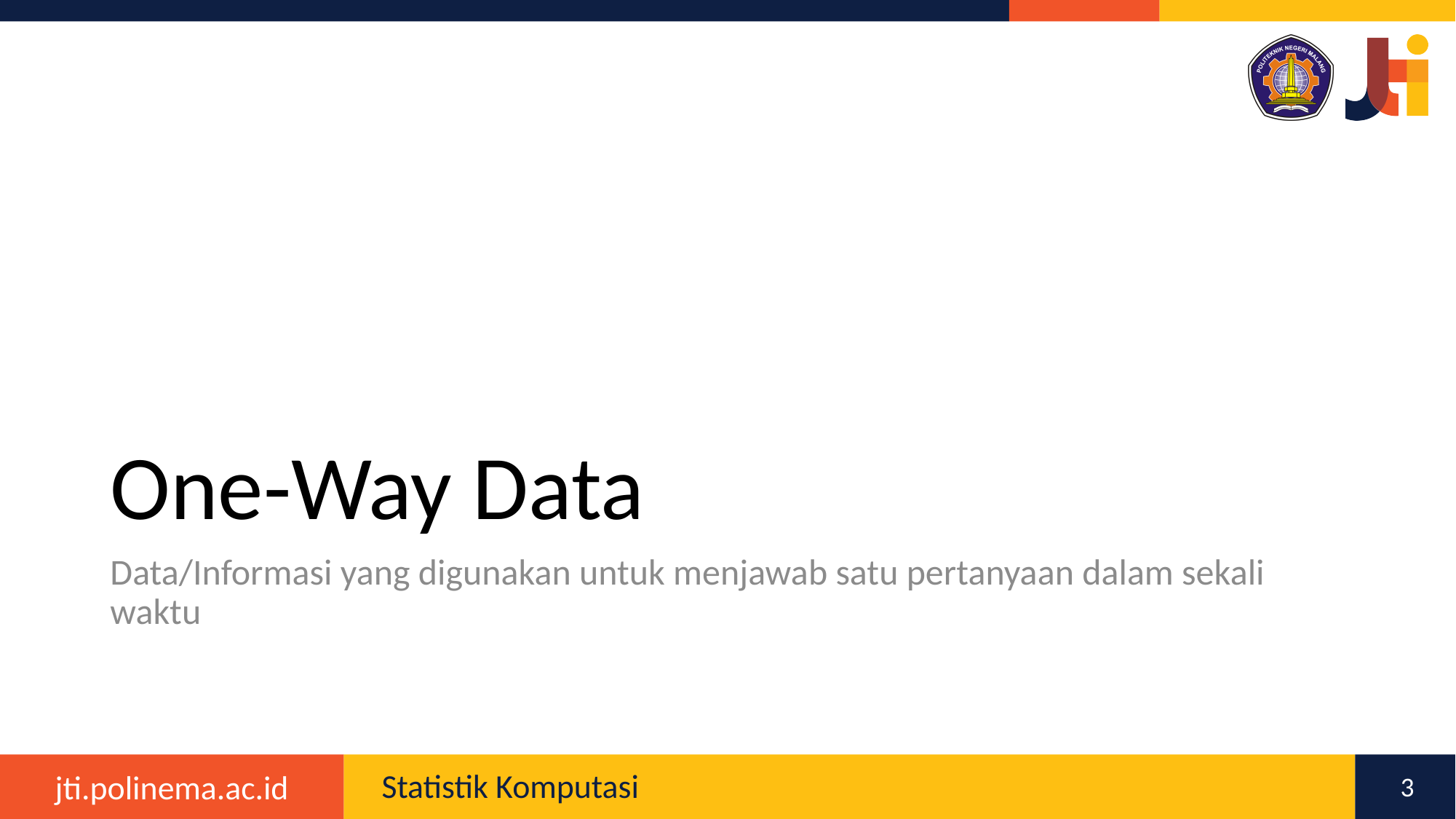

# One-Way Data
Data/Informasi yang digunakan untuk menjawab satu pertanyaan dalam sekali waktu
3